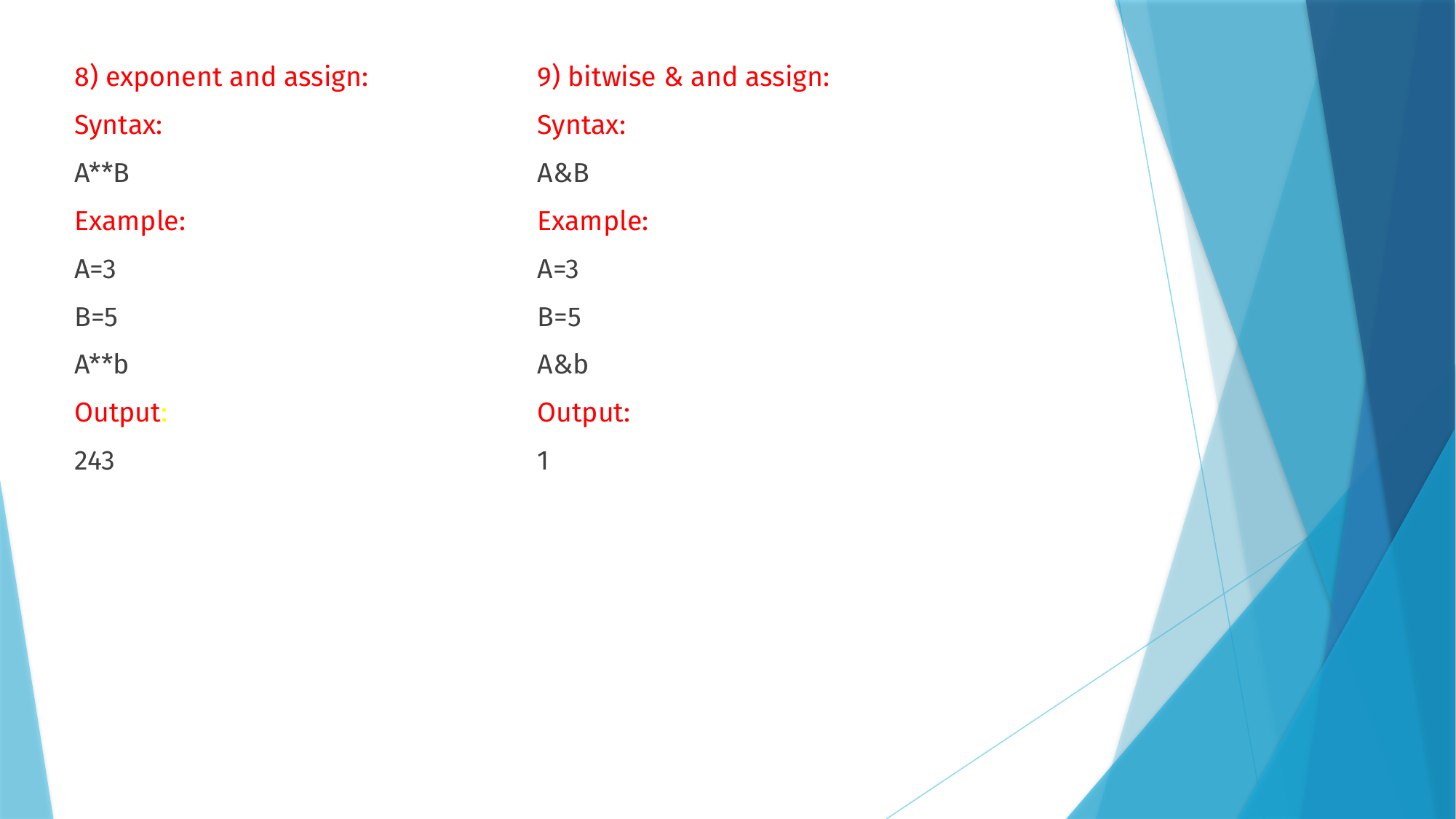

8) exponent and assign:
Syntax:
A**B
Example:
A=3
B=5
A**b
Output:
243
9) bitwise & and assign:
Syntax:
A&B
Example:
A=3
B=5
A&b
Output:
1